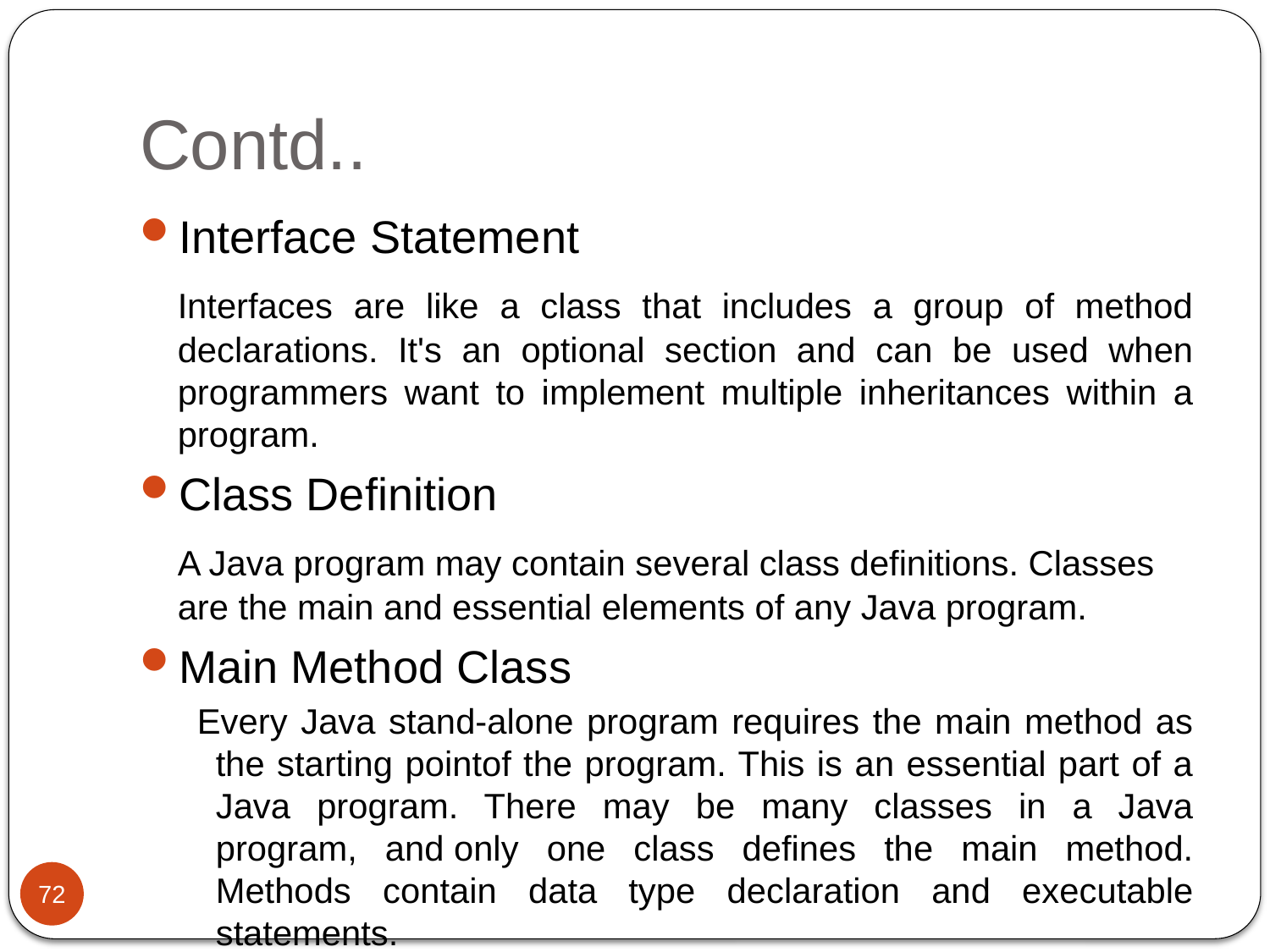

# Contd..
Interface Statement
	Interfaces are like a class that includes a group of method declarations. It's an optional section and can be used when programmers want to implement multiple inheritances within a program.
Class Definition
	A Java program may contain several class definitions. Classes are the main and essential elements of any Java program.
Main Method Class
 Every Java stand-alone program requires the main method as the starting pointof the program. This is an essential part of a Java program. There may be many classes in a Java program, and only one class defines the main method. Methods contain data type declaration and executable statements.

72